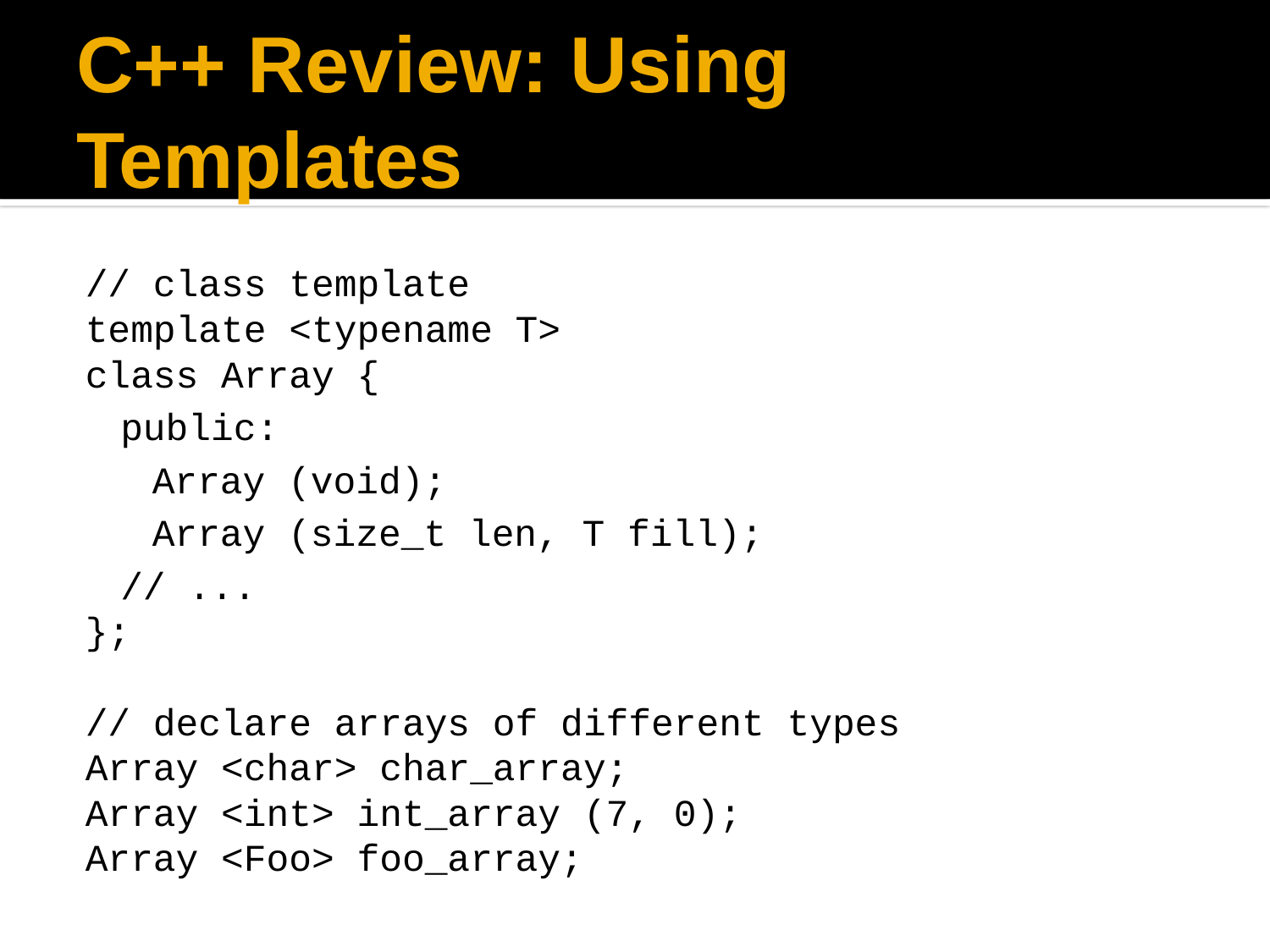

# C++ Review: Using Templates
// class template
template <typename T>
class Array {
public:
Array (void);
Array (size_t len, T fill);
// ...
};

// declare arrays of different types
Array <char> char_array;
Array <int> int_array (7, 0);
Array <Foo> foo_array;